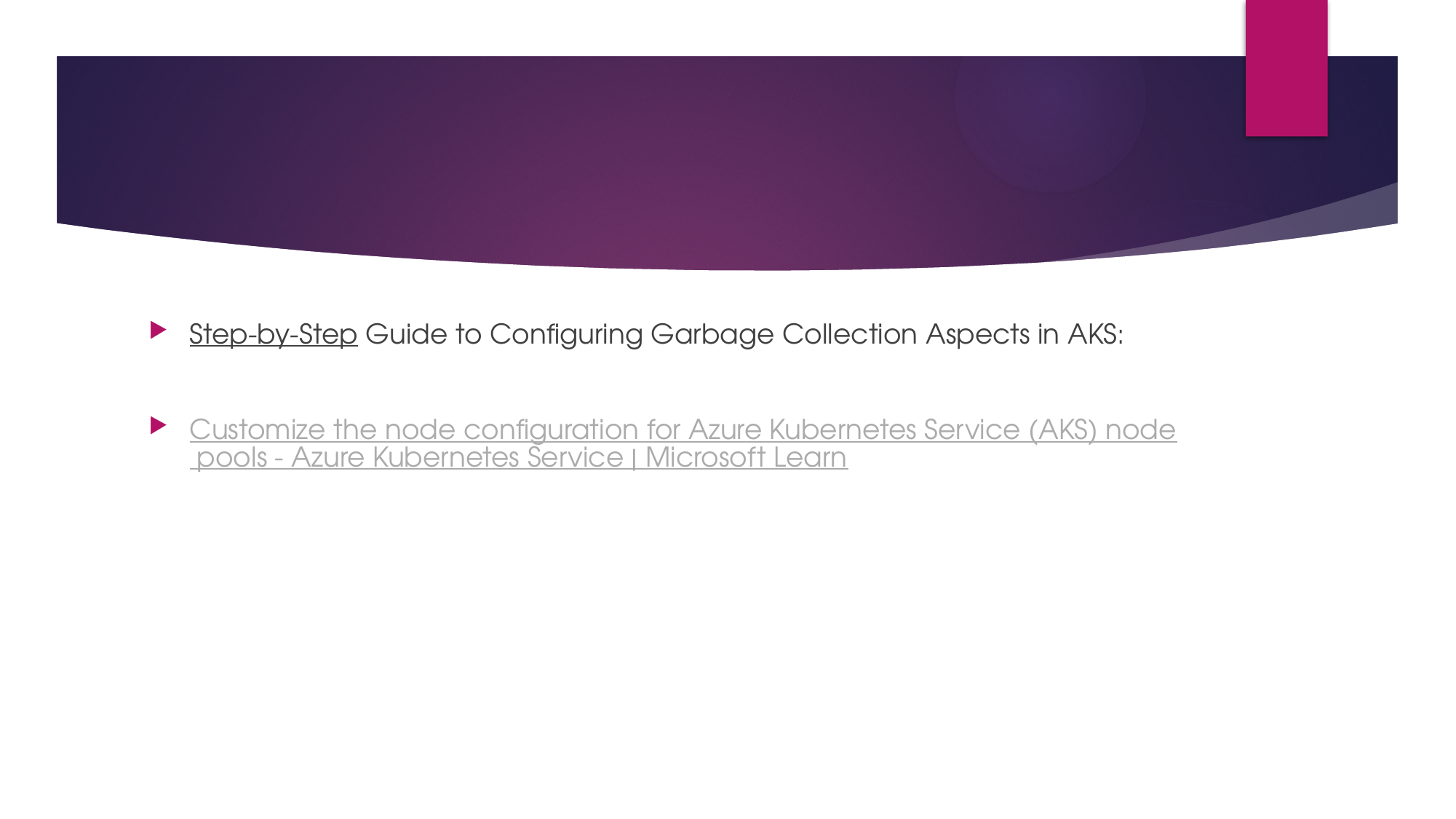

#
Step-by-Step Guide to Configuring Garbage Collection Aspects in AKS:

Customize the node configuration for Azure Kubernetes Service (AKS) node pools - Azure Kubernetes Service | Microsoft Learn